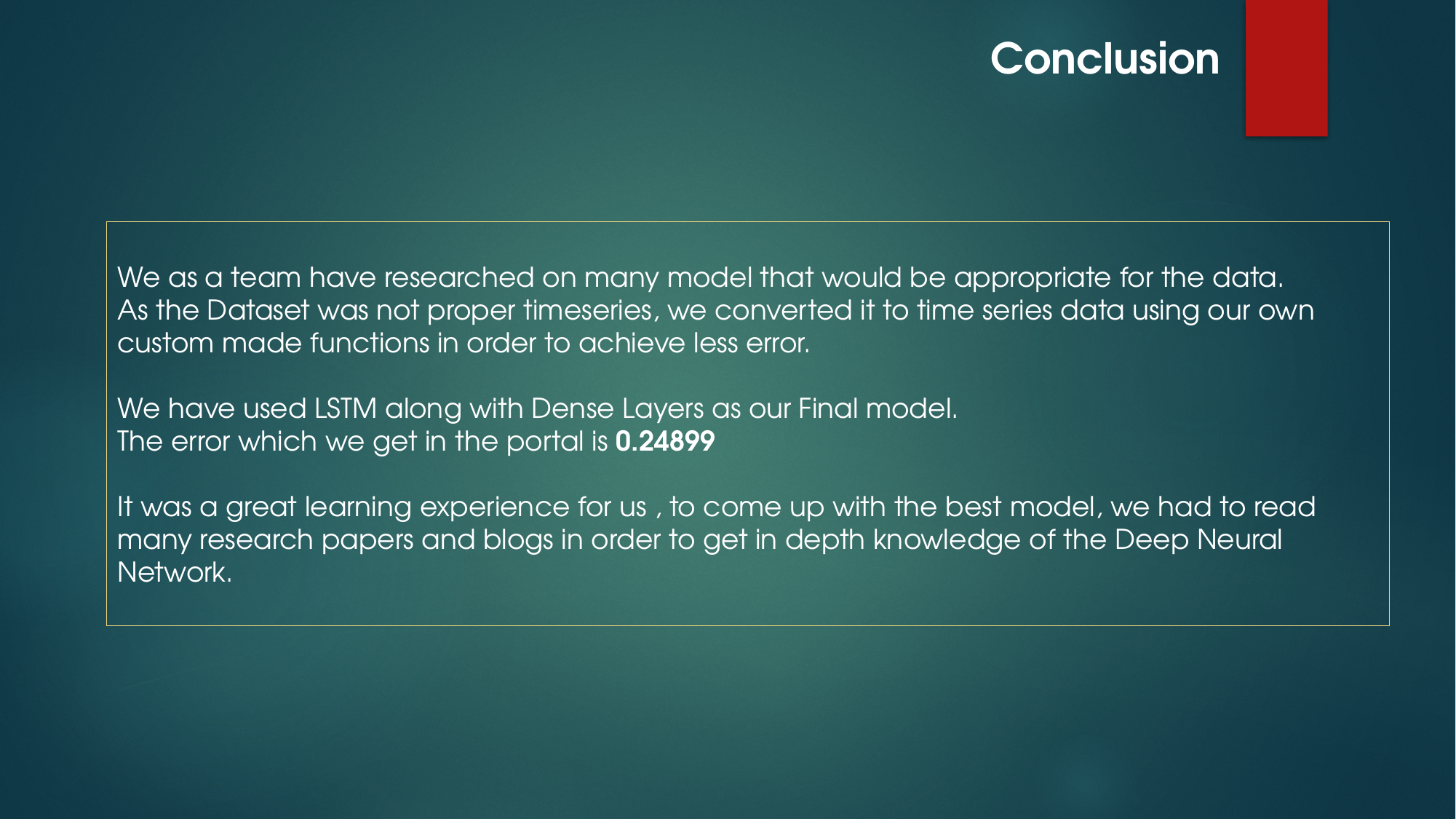

Conclusion

We as a team have researched on many model that would be appropriate for the data.
As the Dataset was not proper timeseries, we converted it to time series data using our own custom made functions in order to achieve less error.

We have used LSTM along with Dense Layers as our Final model.
The error which we get in the portal is 0.24899

It was a great learning experience for us , to come up with the best model, we had to read many research papers and blogs in order to get in depth knowledge of the Deep Neural Network.